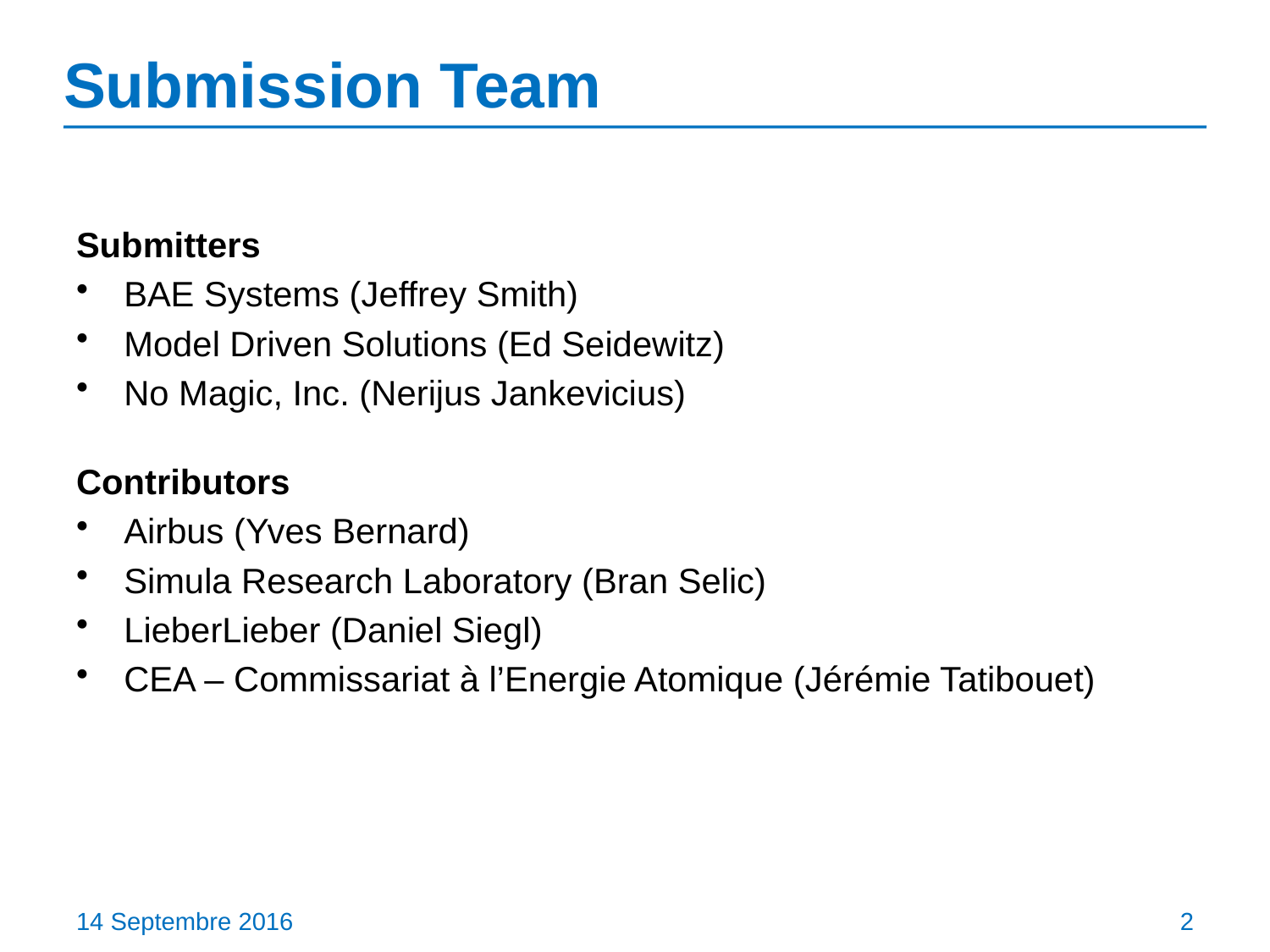

# Submission Team
Submitters
BAE Systems (Jeffrey Smith)
Model Driven Solutions (Ed Seidewitz)
No Magic, Inc. (Nerijus Jankevicius)

Contributors
Airbus (Yves Bernard)
Simula Research Laboratory (Bran Selic)
LieberLieber (Daniel Siegl)
CEA – Commissariat à l’Energie Atomique (Jérémie Tatibouet)
14 Septembre 2016
2